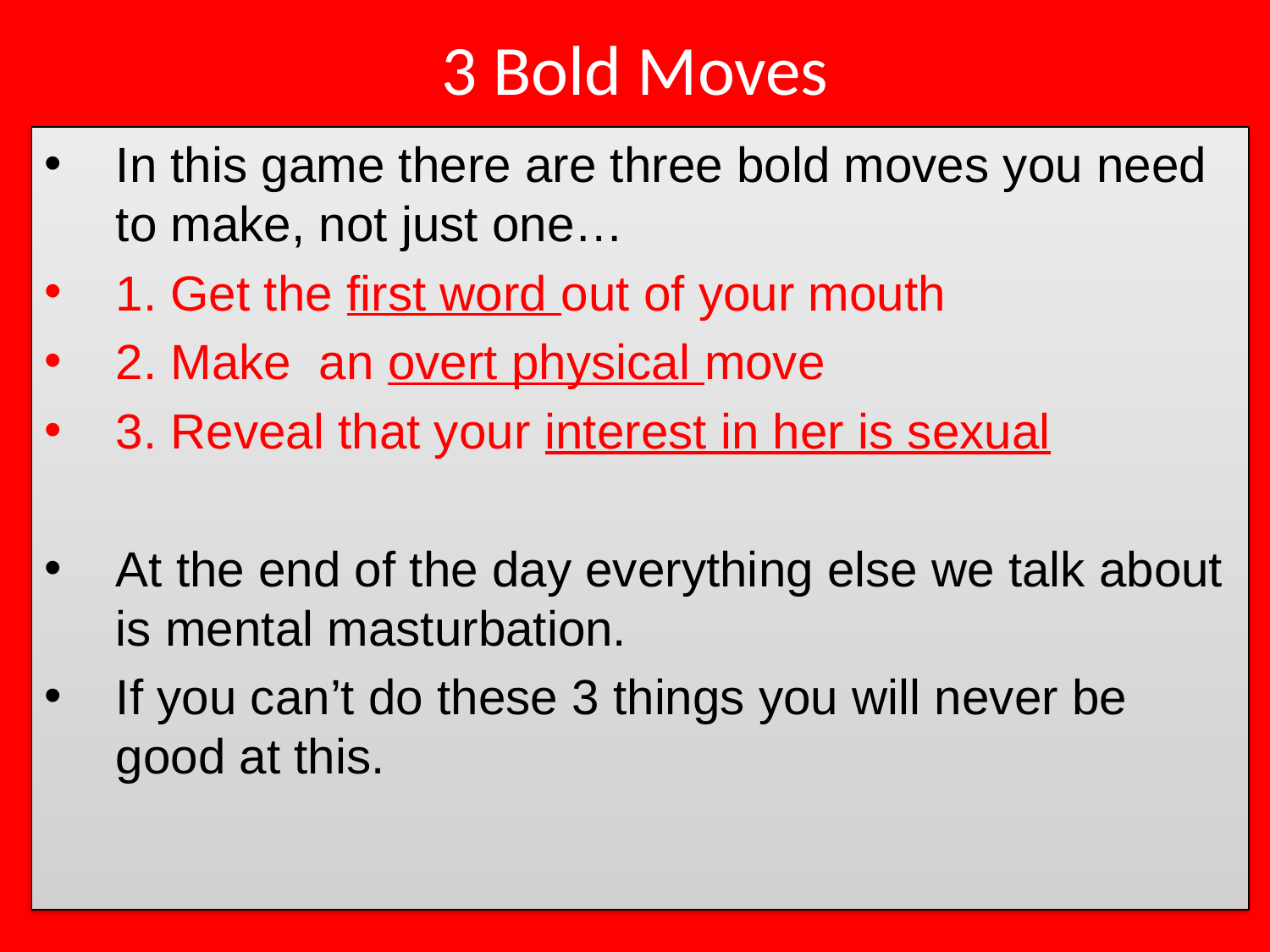

# 3 Bold Moves
In this game there are three bold moves you need to make, not just one…
1. Get the first word out of your mouth
2. Make  an overt physical move
3. Reveal that your interest in her is sexual

At the end of the day everything else we talk about is mental masturbation.
If you can’t do these 3 things you will never be good at this.